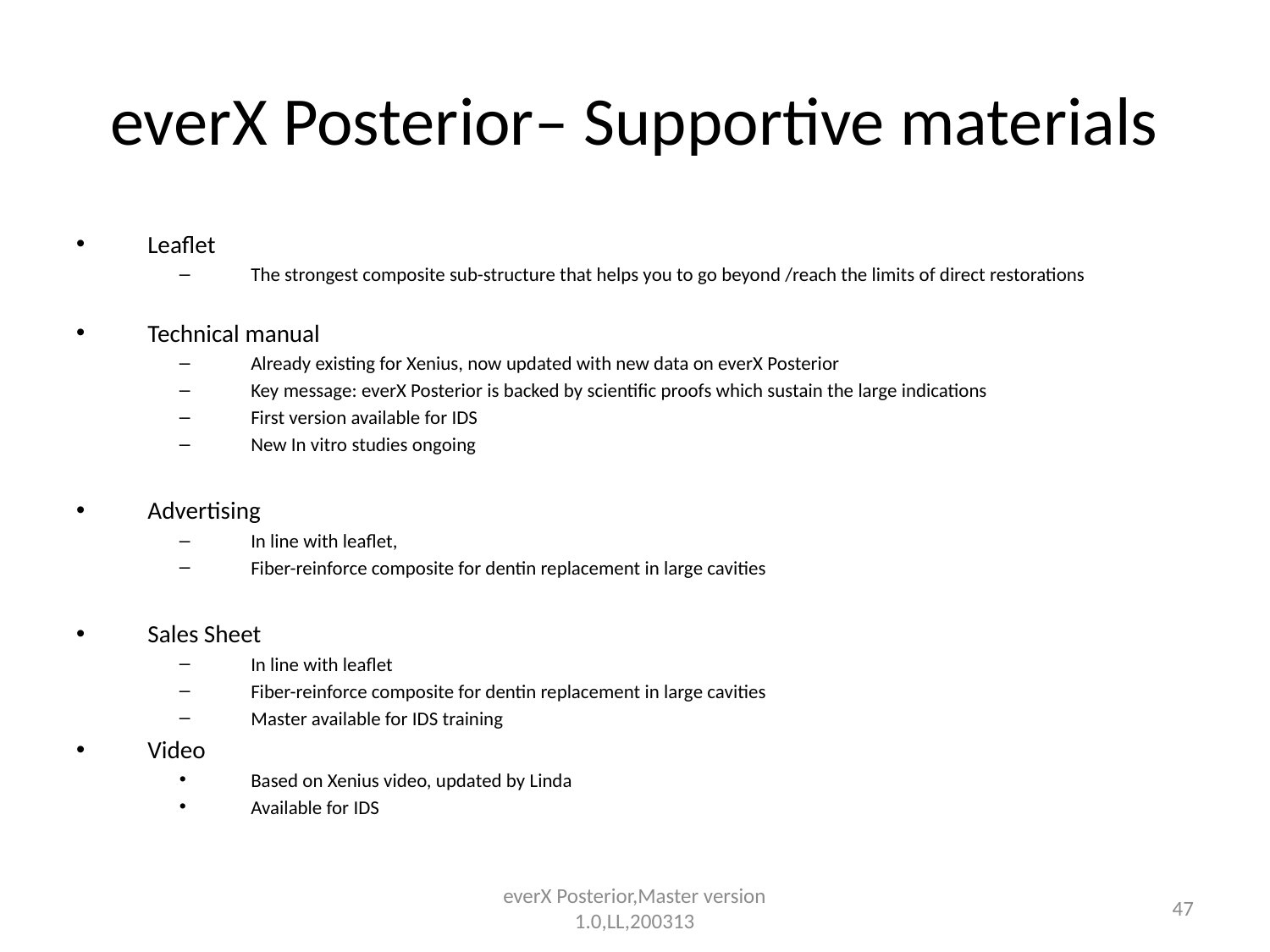

# everX Posterior– Supportive materials
Leaflet
The strongest composite sub-structure that helps you to go beyond /reach the limits of direct restorations

Technical manual
Already existing for Xenius, now updated with new data on everX Posterior
Key message: everX Posterior is backed by scientific proofs which sustain the large indications
First version available for IDS
New In vitro studies ongoing

Advertising
In line with leaflet,
Fiber-reinforce composite for dentin replacement in large cavities

Sales Sheet
In line with leaflet
Fiber-reinforce composite for dentin replacement in large cavities
Master available for IDS training
Video
Based on Xenius video, updated by Linda
Available for IDS

everX Posterior,Master version 1.0,LL,200313
47